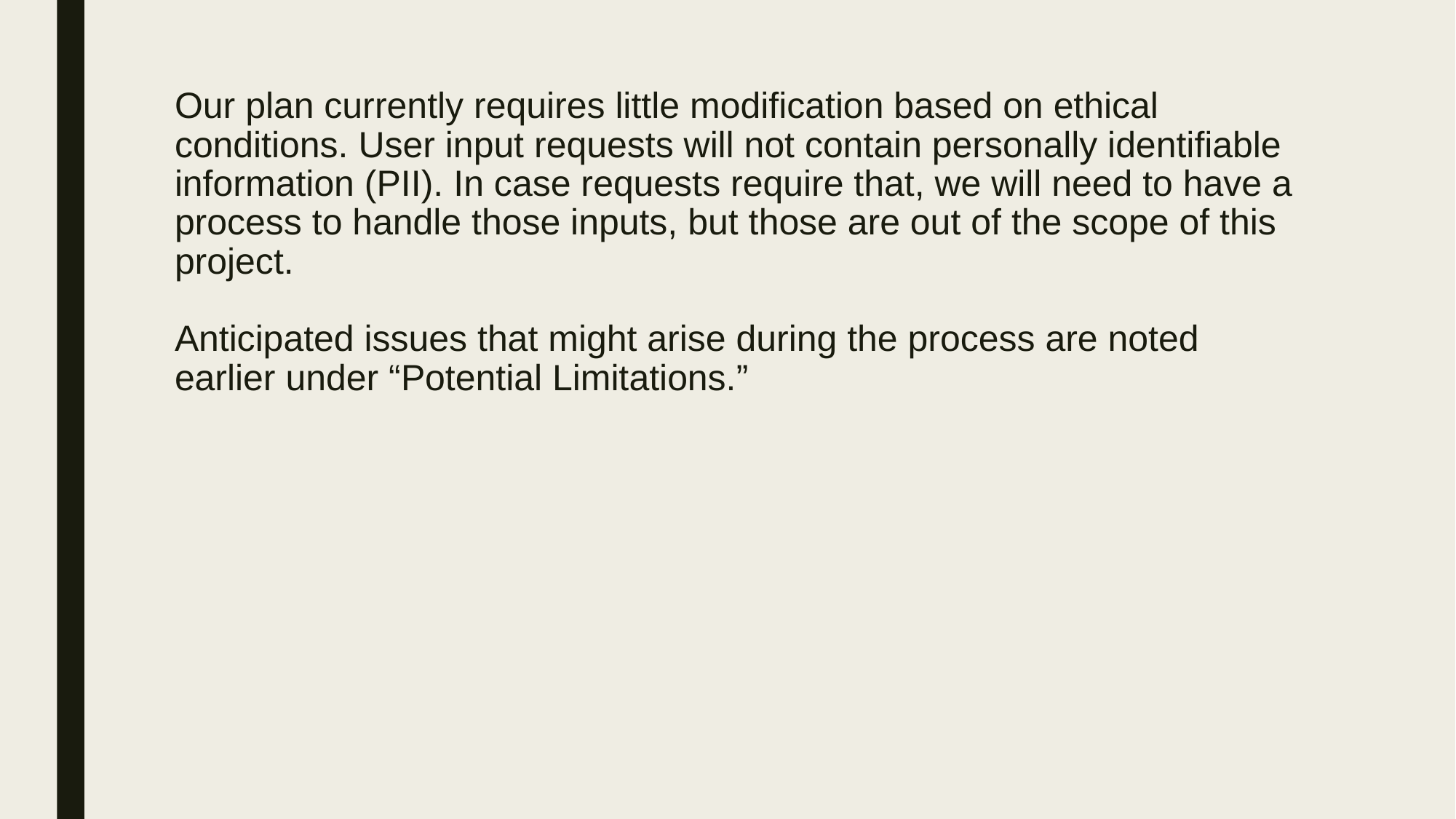

# Our plan currently requires little modification based on ethical conditions. User input requests will not contain personally identifiable information (PII). In case requests require that, we will need to have a process to handle those inputs, but those are out of the scope of this project. Anticipated issues that might arise during the process are noted earlier under “Potential Limitations.”